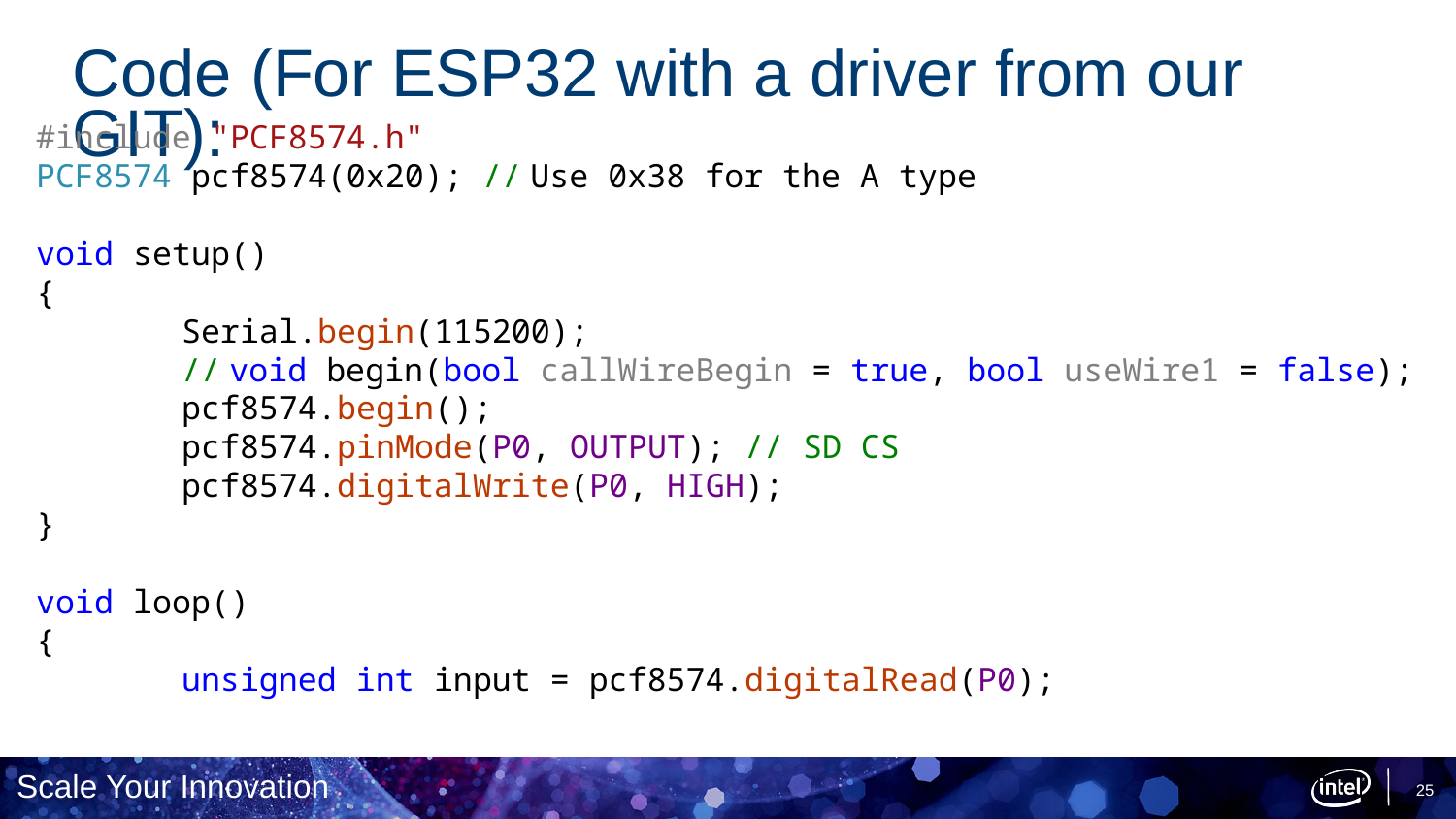

# Code (For ESP32 with a driver from our GIT):
#include "PCF8574.h"
PCF8574 pcf8574(0x20); // Use 0x38 for the A type

void setup()
{
	Serial.begin(115200);
	// void begin(bool callWireBegin = true, bool useWire1 = false);
	pcf8574.begin();
	pcf8574.pinMode(P0, OUTPUT); // SD CS
	pcf8574.digitalWrite(P0, HIGH);
}

void loop()
{
	unsigned int input = pcf8574.digitalRead(P0);

25